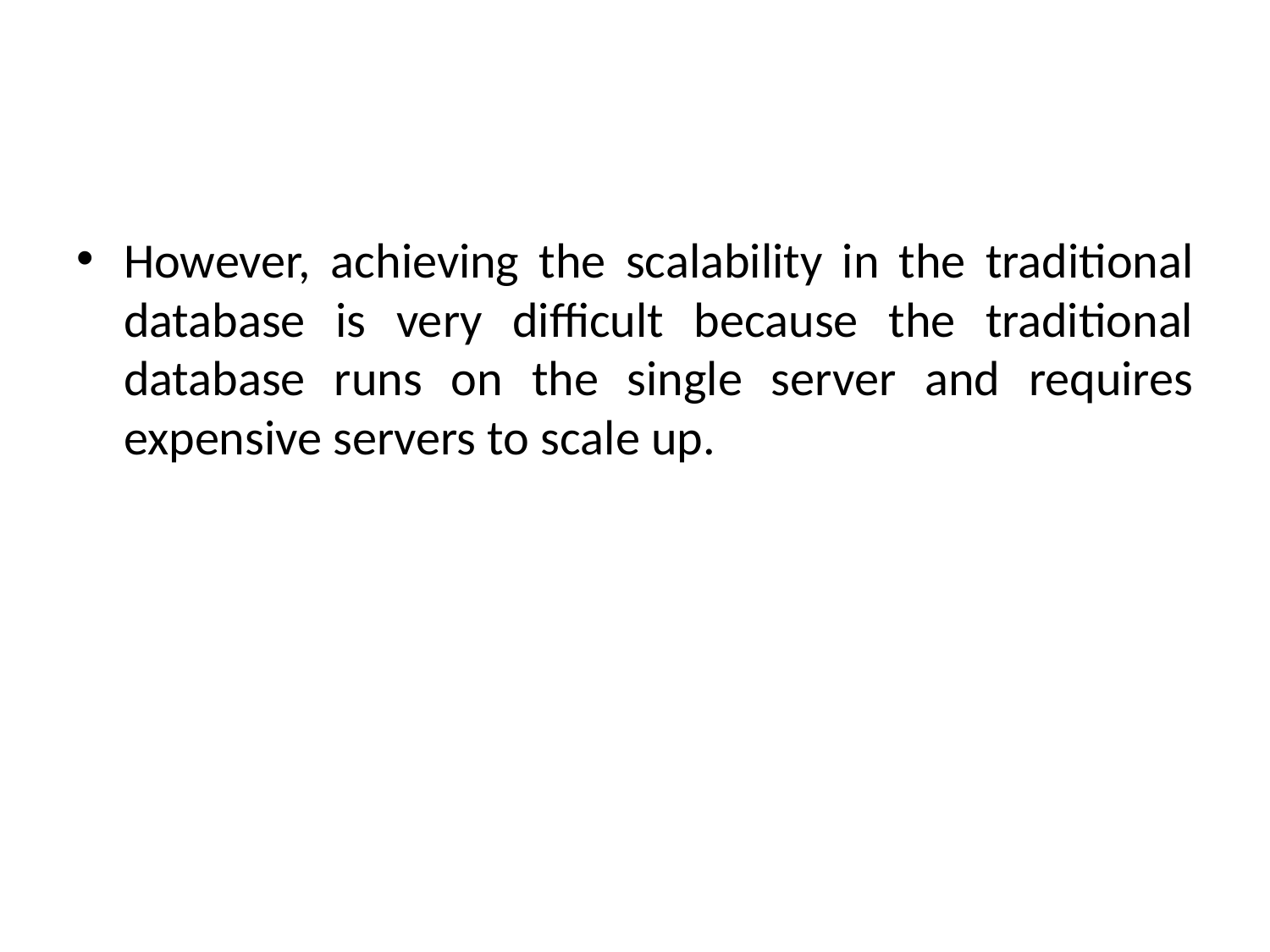

#
However, achieving the scalability in the traditional database is very difficult because the traditional database runs on the single server and requires expensive servers to scale up.